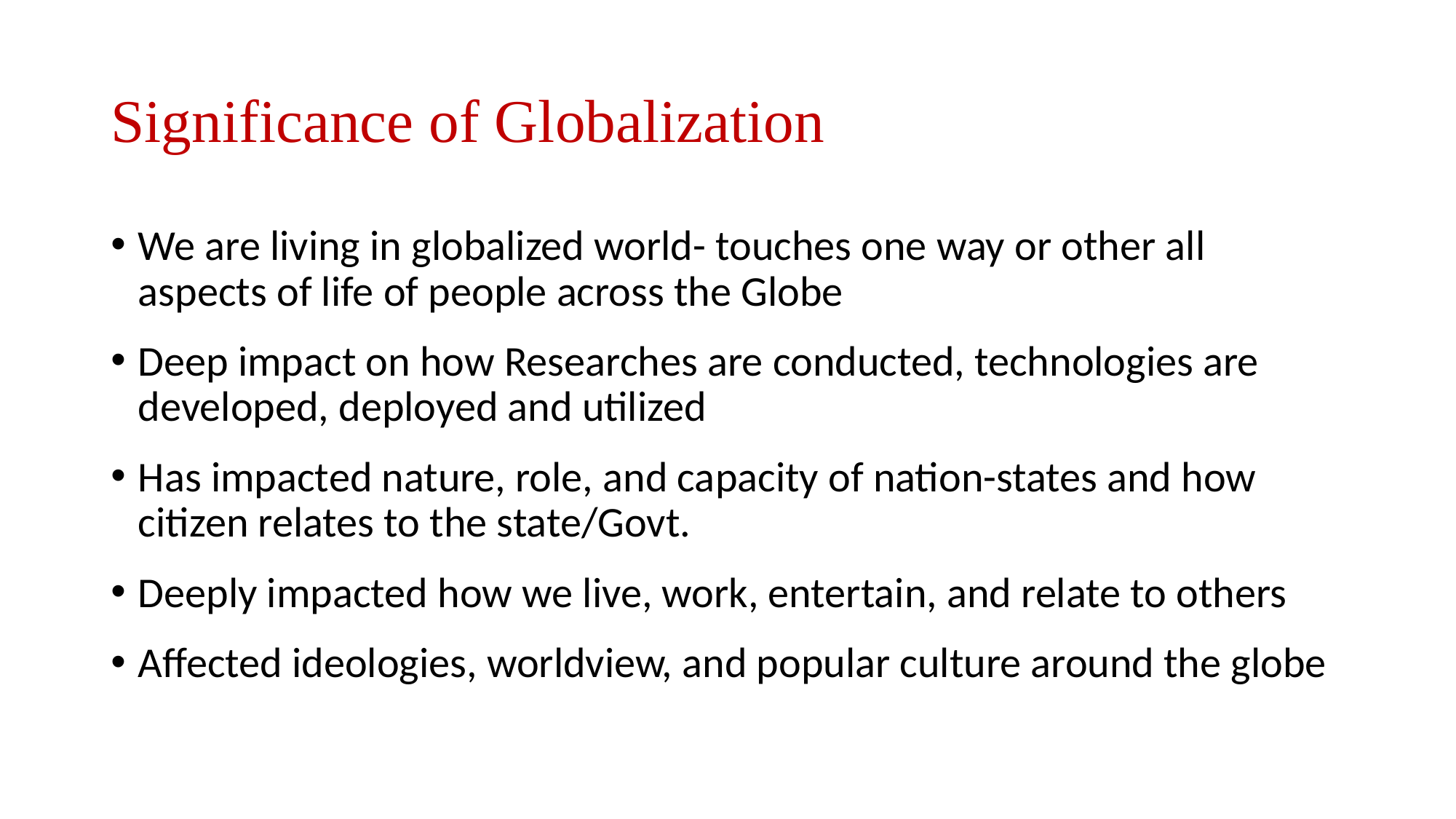

# Significance of Globalization
We are living in globalized world- touches one way or other all aspects of life of people across the Globe
Deep impact on how Researches are conducted, technologies are developed, deployed and utilized
Has impacted nature, role, and capacity of nation-states and how citizen relates to the state/Govt.
Deeply impacted how we live, work, entertain, and relate to others
Affected ideologies, worldview, and popular culture around the globe